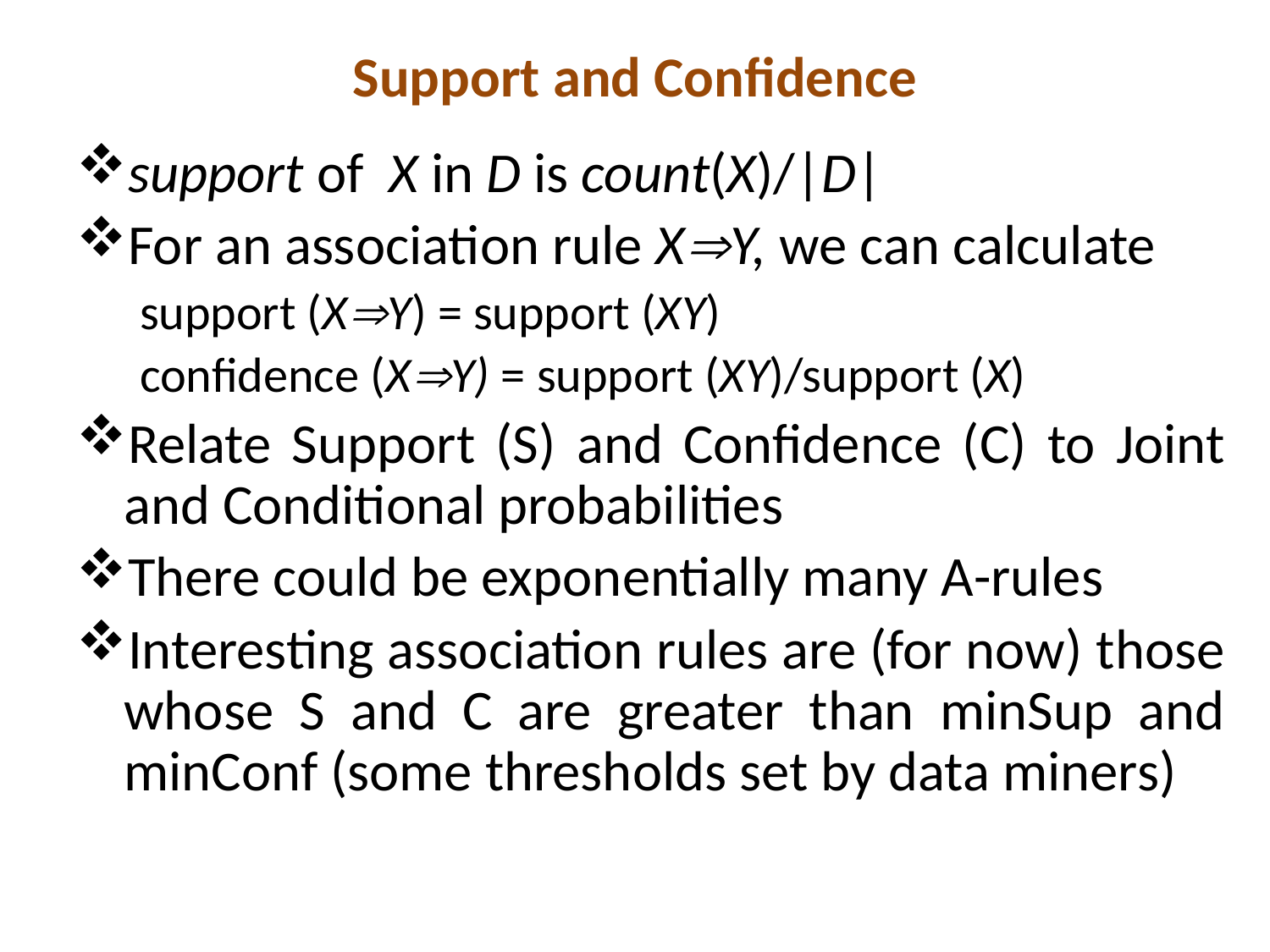

# Support and Confidence
support of  X in D is count(X)/|D|
For an association rule X⇒Y, we can calculate
support (X⇒Y) = support (XY)
confidence (X⇒Y) = support (XY)/support (X)
Relate Support (S) and Confidence (C) to Joint and Conditional probabilities
There could be exponentially many A-rules
Interesting association rules are (for now) those whose S and C are greater than minSup and minConf (some thresholds set by data miners)